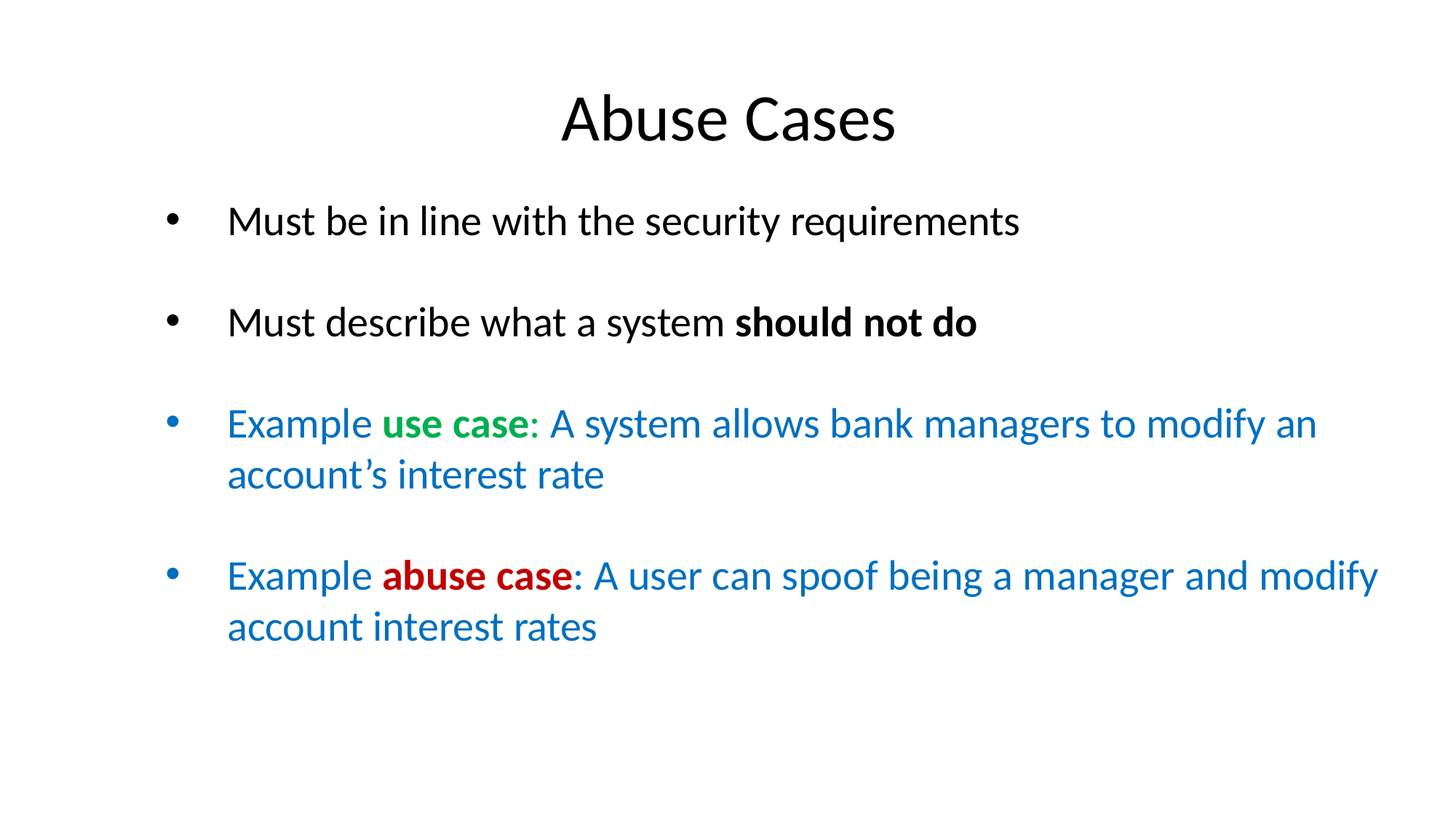

# Abuse Cases
Must be in line with the security requirements

Must describe what a system should not do

Example use case: A system allows bank managers to modify an
account’s interest rate

Example abuse case: A user can spoof being a manager and modify account interest rates